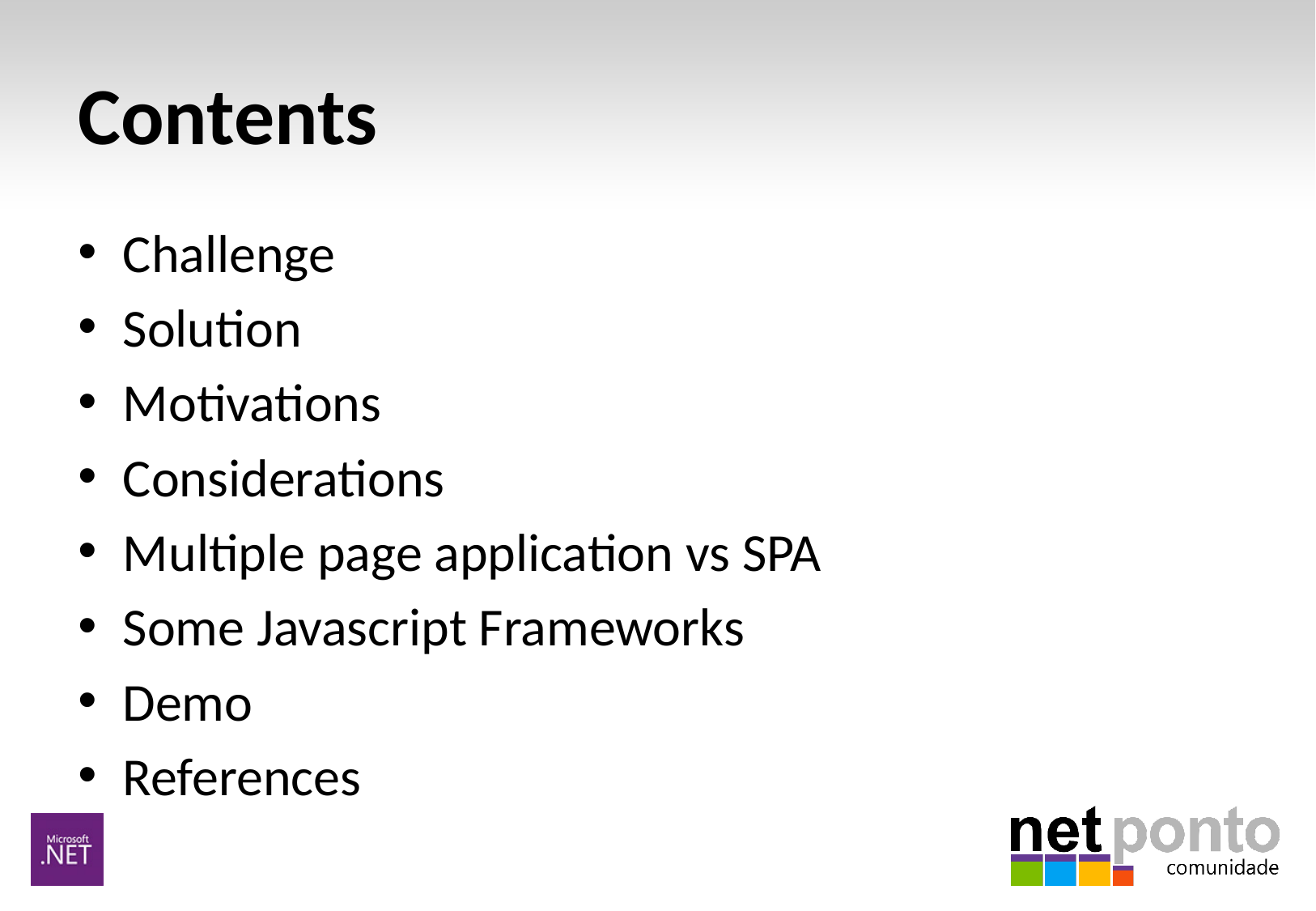

# Contents
Challenge
Solution
Motivations
Considerations
Multiple page application vs SPA
Some Javascript Frameworks
Demo
References